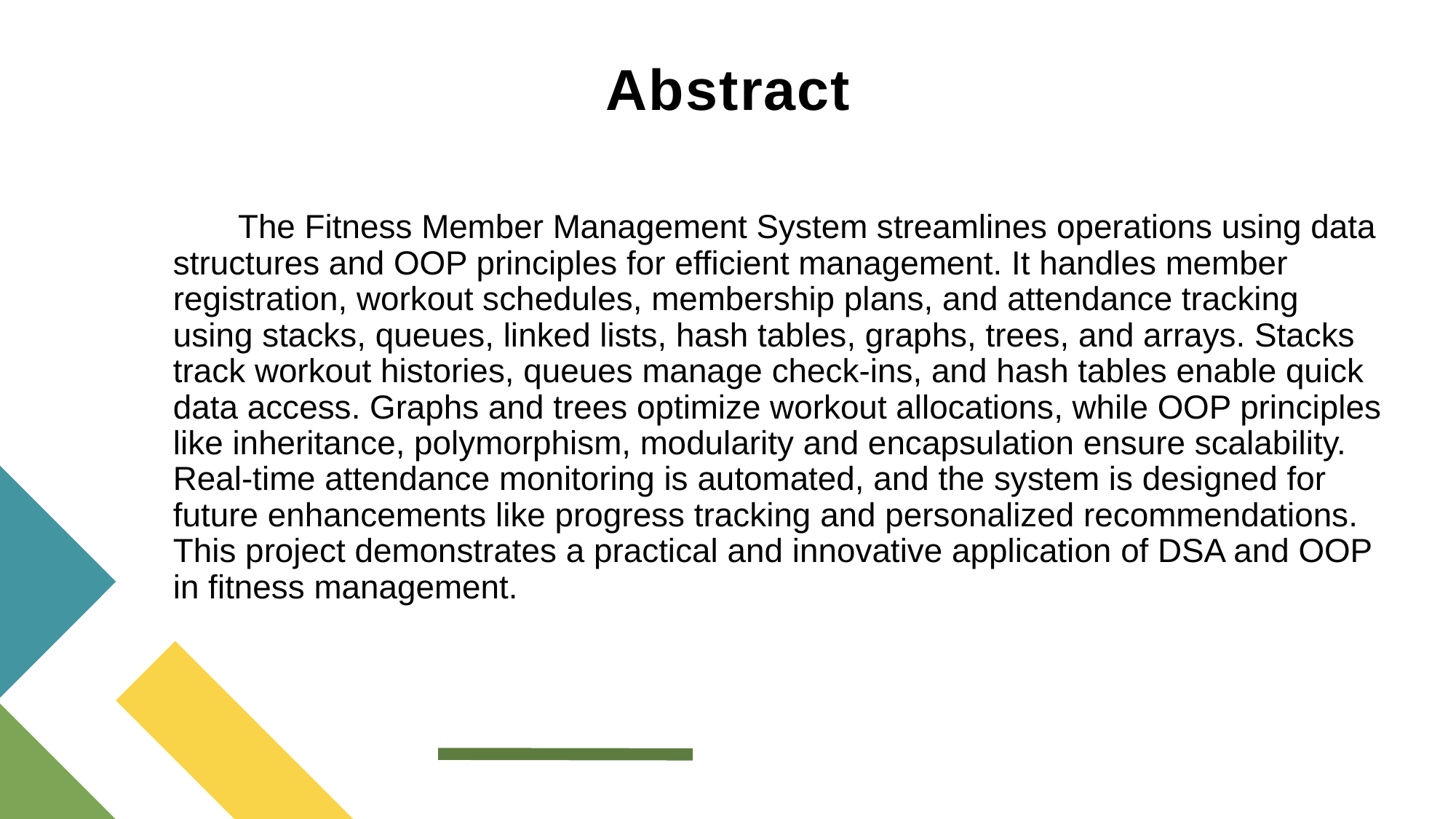

# Abstract
       The Fitness Member Management System streamlines operations using data structures and OOP principles for efficient management. It handles member registration, workout schedules, membership plans, and attendance tracking using stacks, queues, linked lists, hash tables, graphs, trees, and arrays. Stacks track workout histories, queues manage check-ins, and hash tables enable quick data access. Graphs and trees optimize workout allocations, while OOP principles like inheritance, polymorphism, modularity and encapsulation ensure scalability. Real-time attendance monitoring is automated, and the system is designed for future enhancements like progress tracking and personalized recommendations. This project demonstrates a practical and innovative application of DSA and OOP in fitness management.